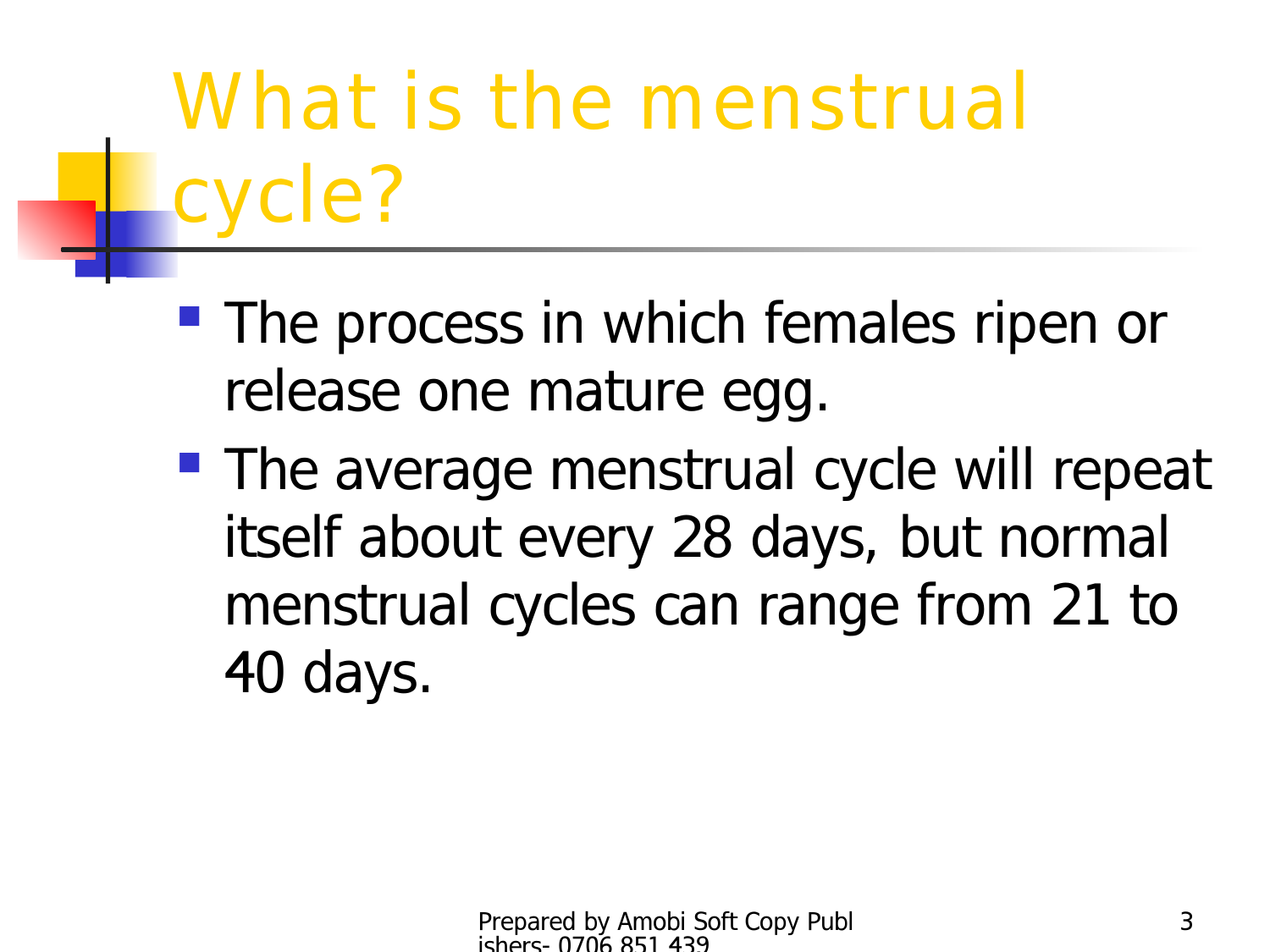

# What is the menstrual cycle?
The process in which females ripen or release one mature egg.
The average menstrual cycle will repeat itself about every 28 days, but normal menstrual cycles can range from 21 to 40 days.

Prepared by Amobi Soft Copy Publishers- 0706 851 439
3